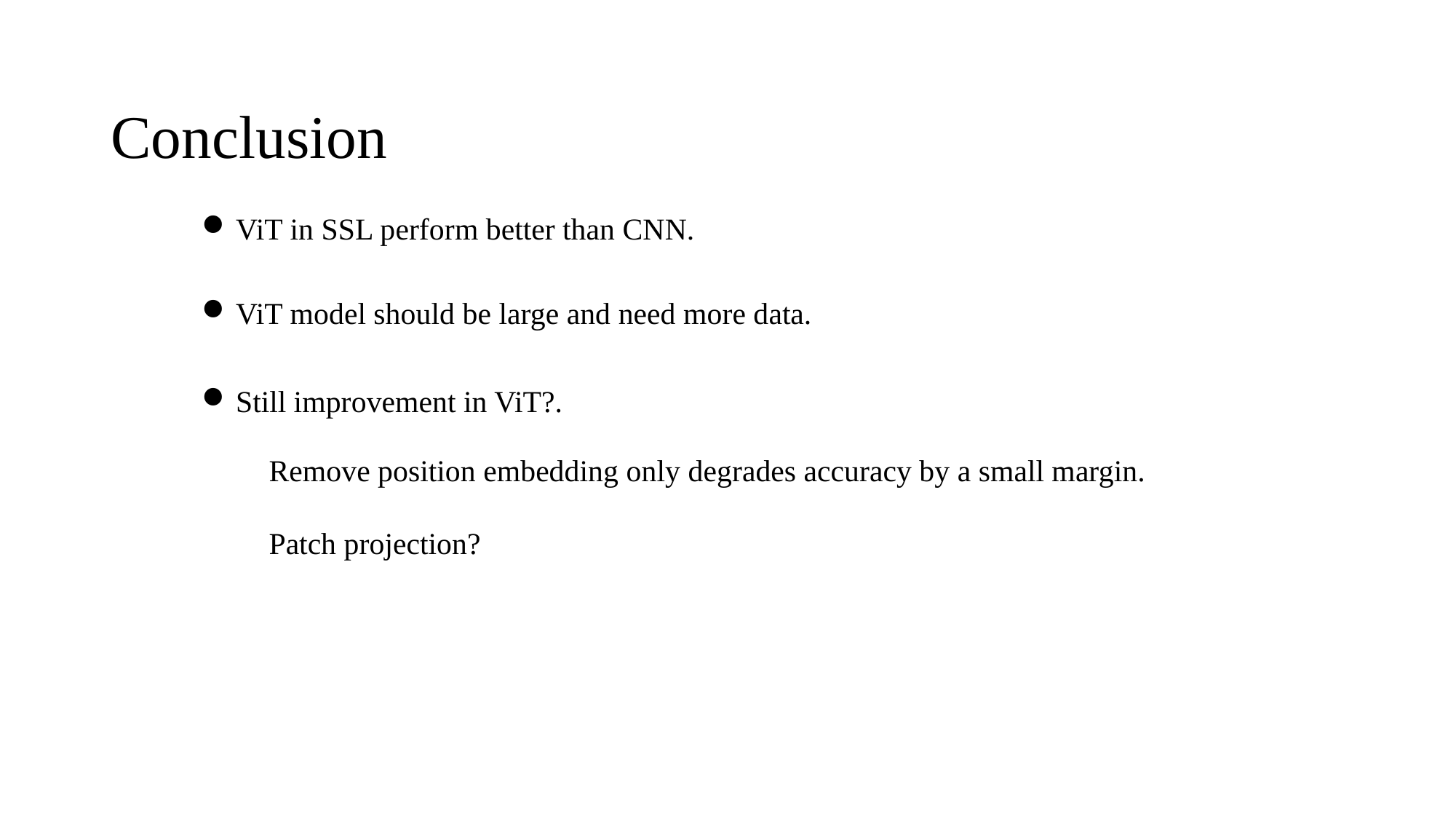

# Conclusion

ViT in SSL perform better than CNN.

ViT model should be large and need more data.

Still improvement in ViT?.
Remove position embedding only degrades accuracy by a small margin.

Patch projection?